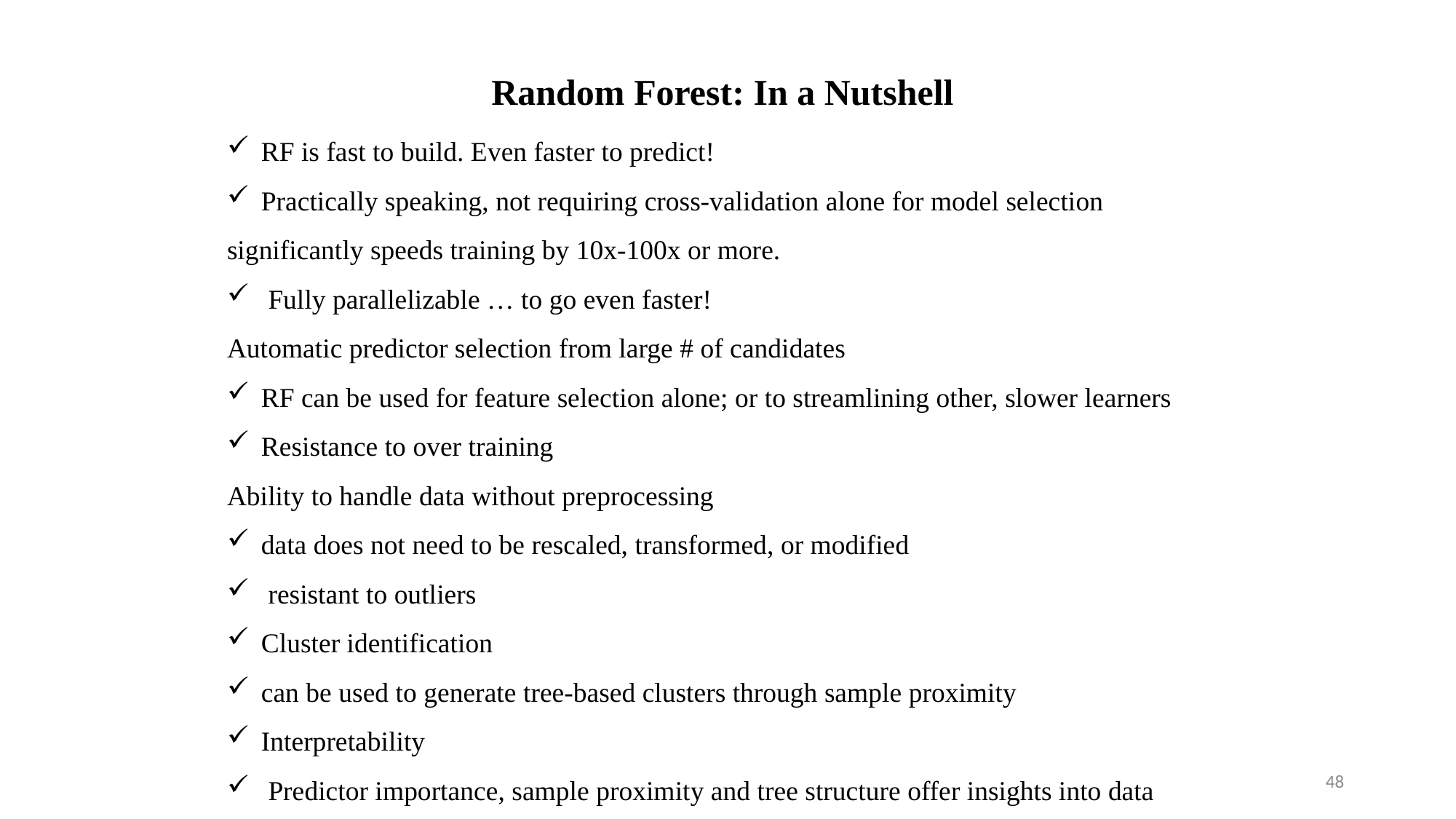

Random Forest: In a Nutshell
RF is fast to build. Even faster to predict!
Practically speaking, not requiring cross-validation alone for model selection
significantly speeds training by 10x-100x or more.
 Fully parallelizable … to go even faster!
Automatic predictor selection from large # of candidates
RF can be used for feature selection alone; or to streamlining other, slower learners
Resistance to over training
Ability to handle data without preprocessing
data does not need to be rescaled, transformed, or modified
 resistant to outliers
Cluster identification
can be used to generate tree-based clusters through sample proximity
Interpretability
 Predictor importance, sample proximity and tree structure offer insights into data
48